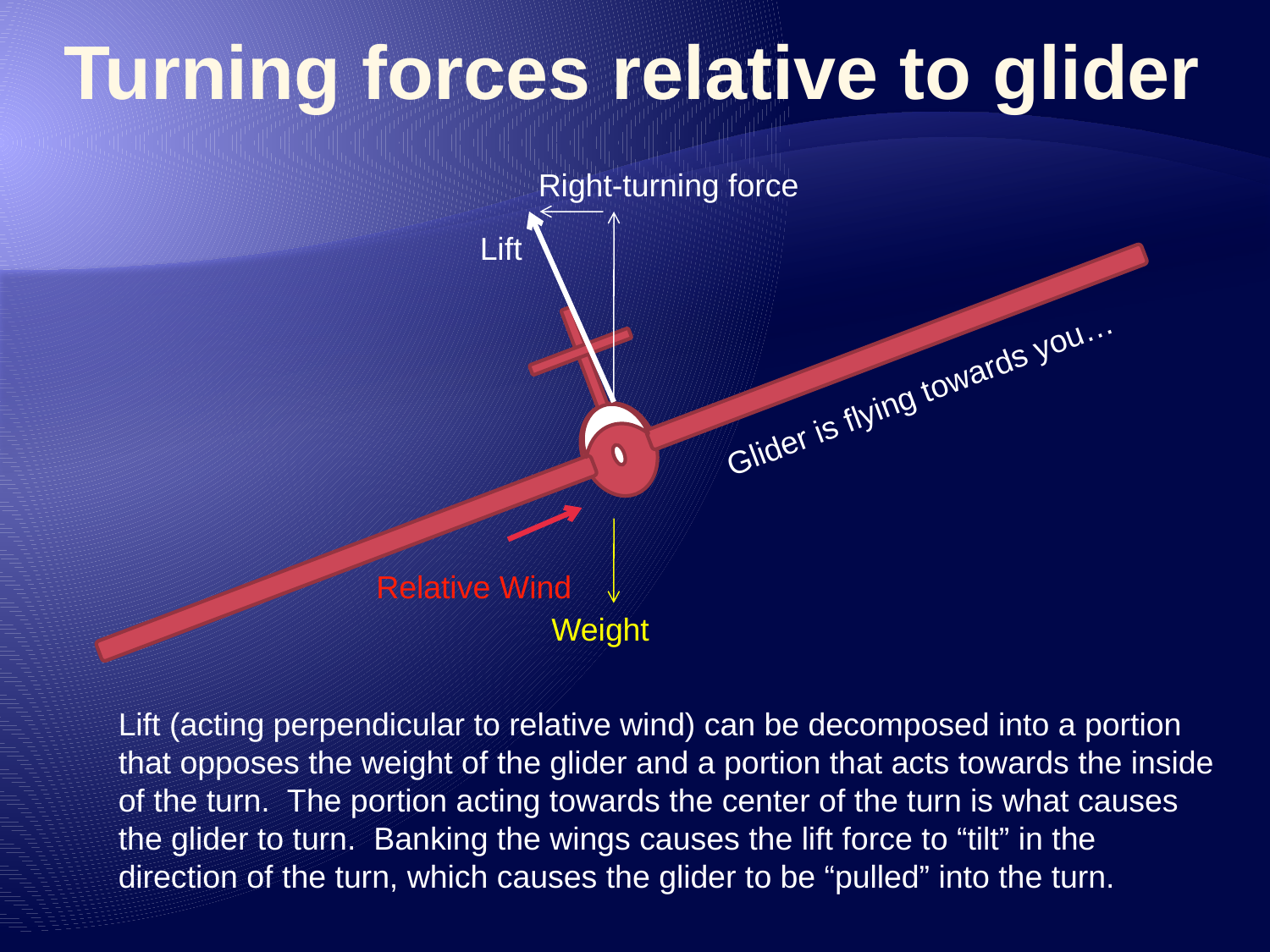

# Turning forces relative to glider
Right-turning force
Lift

Glider is flying towards you…

Relative Wind
Weight
Lift (acting perpendicular to relative wind) can be decomposed into a portion that opposes the weight of the glider and a portion that acts towards the inside of the turn.  The portion acting towards the center of the turn is what causes the glider to turn.  Banking the wings causes the lift force to “tilt” in the direction of the turn, which causes the glider to be “pulled” into the turn.